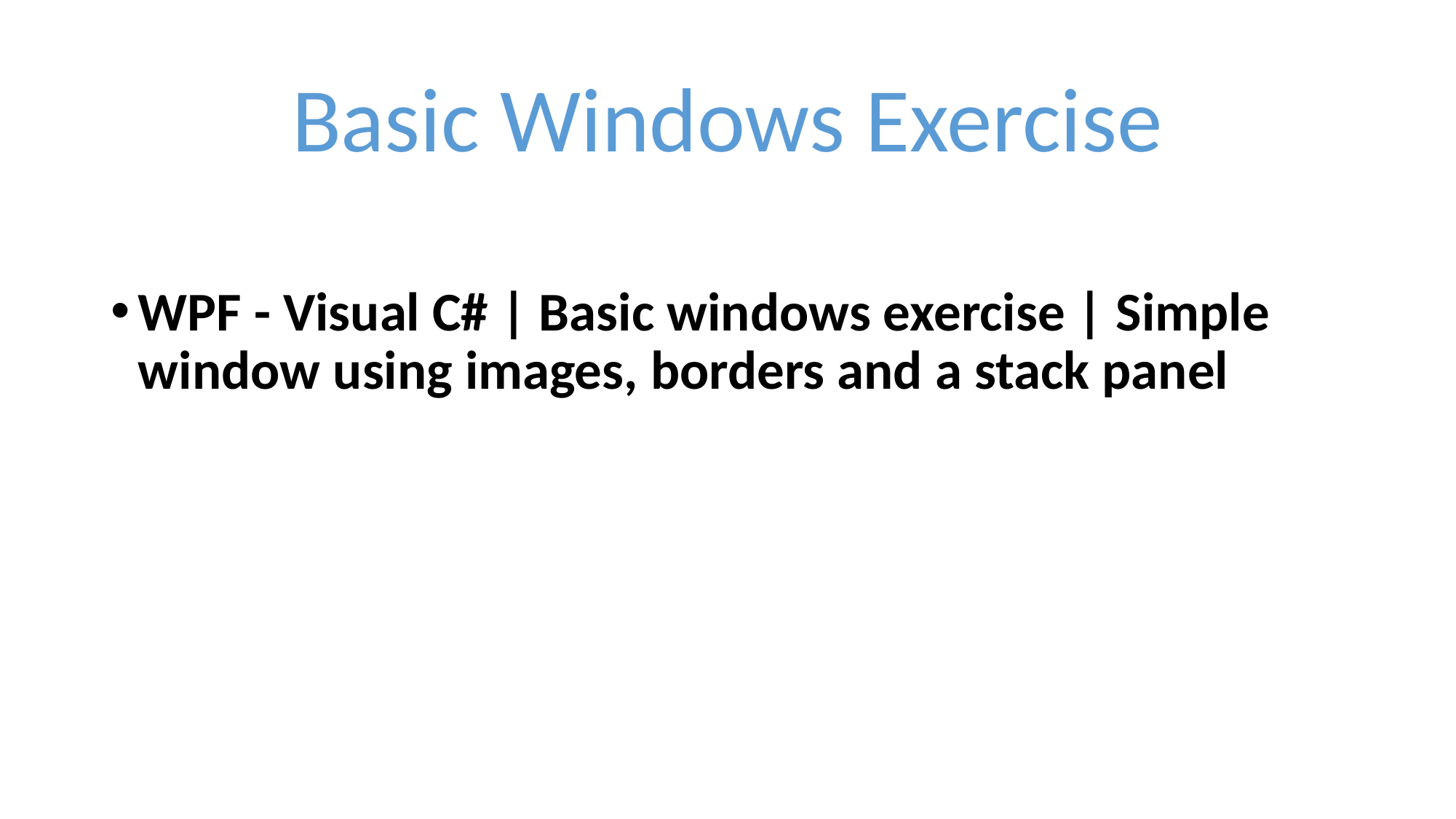

# Basic Windows Exercise
WPF - Visual C# | Basic windows exercise | Simple window using images, borders and a stack panel